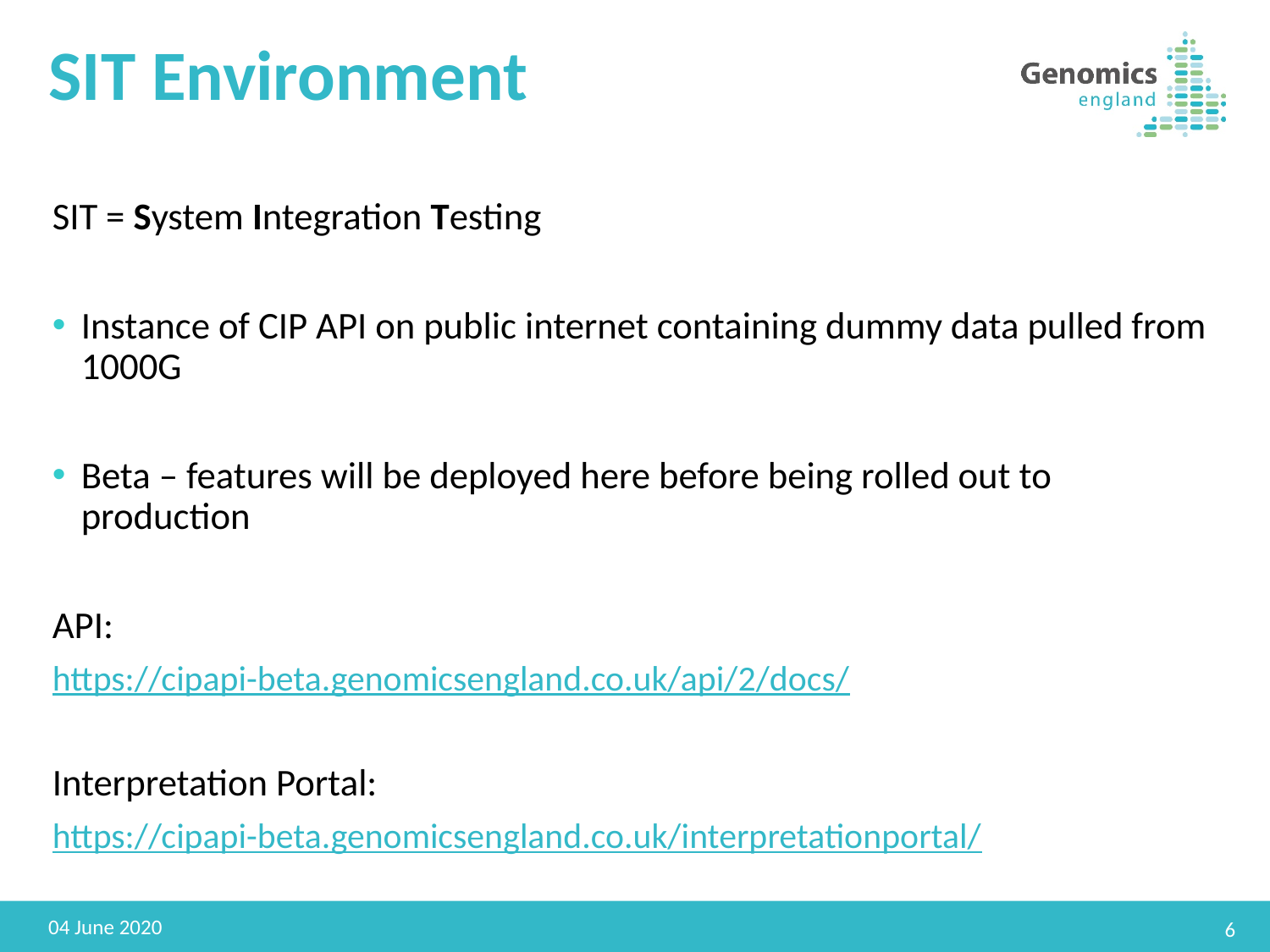

# SIT Environment
SIT = System Integration Testing

Instance of CIP API on public internet containing dummy data pulled from 1000G

Beta – features will be deployed here before being rolled out to production

API:
https://cipapi-beta.genomicsengland.co.uk/api/2/docs/

Interpretation Portal:
https://cipapi-beta.genomicsengland.co.uk/interpretationportal/

04 June 2020
6